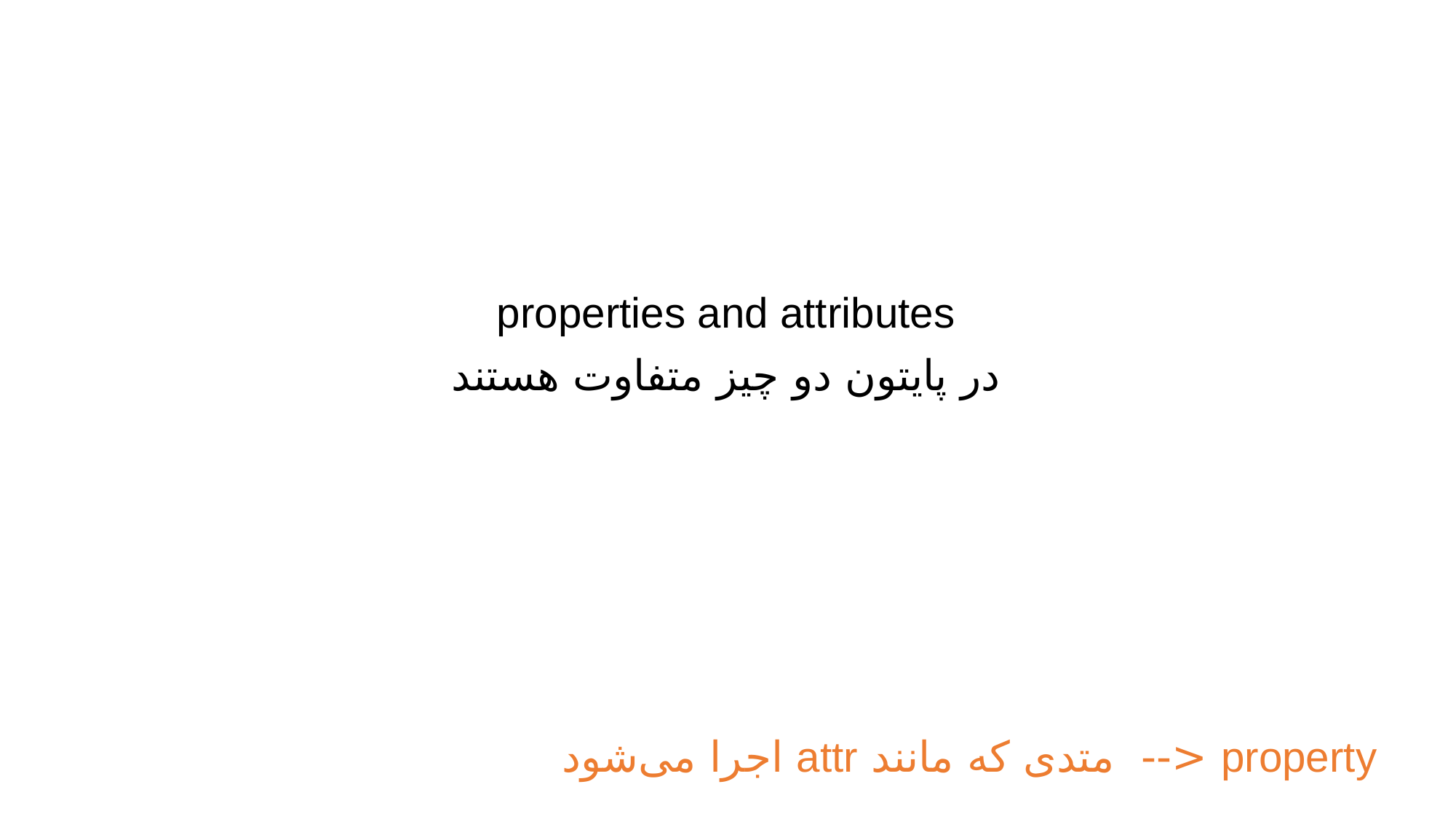

properties and attributes
در پایتون دو چیز متفاوت هستند
property <--  متدی که مانند attr اجرا می‌شود